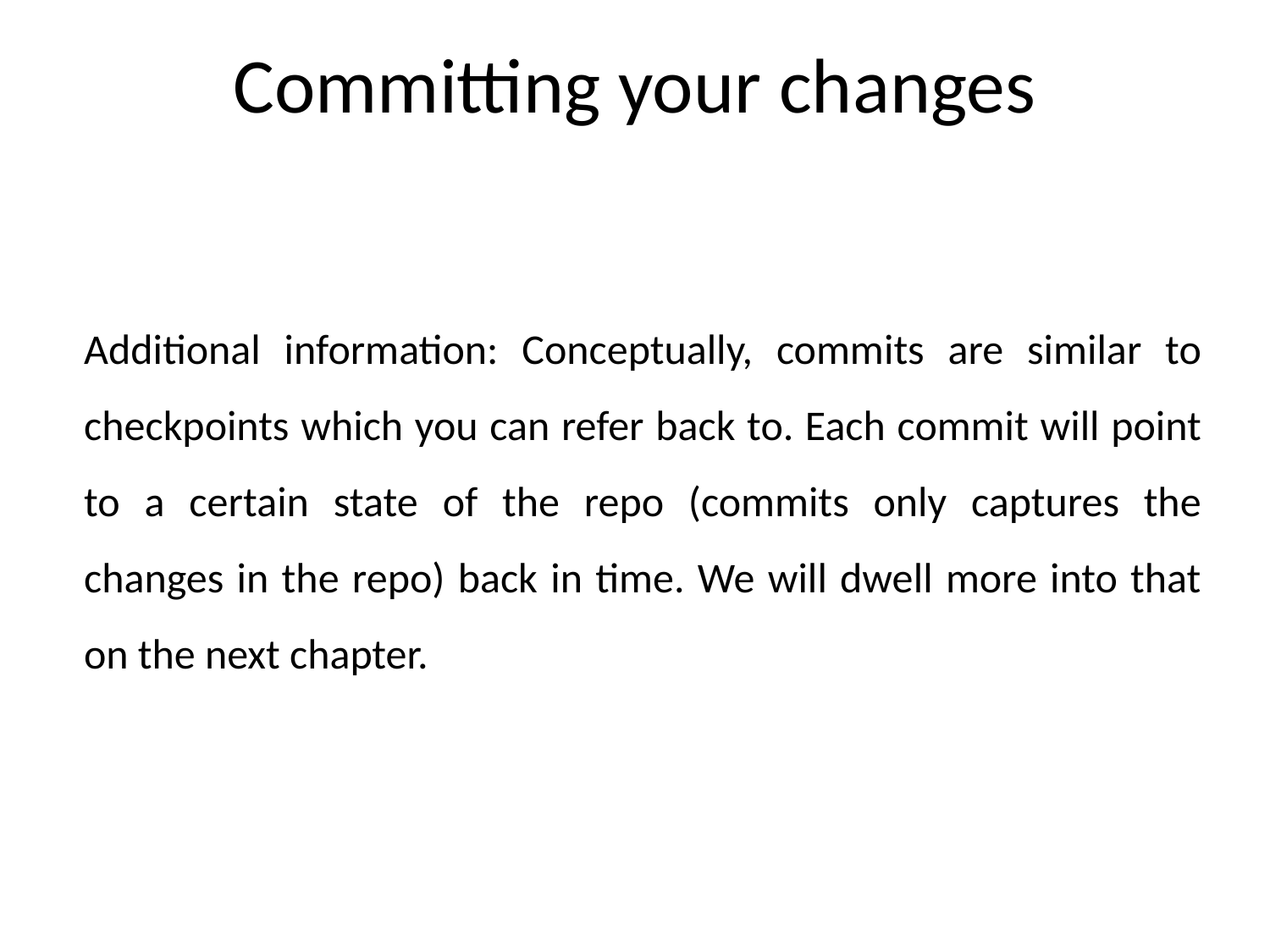

# Committing your changes
Additional information: Conceptually, commits are similar to checkpoints which you can refer back to. Each commit will point to a certain state of the repo (commits only captures the changes in the repo) back in time. We will dwell more into that on the next chapter.